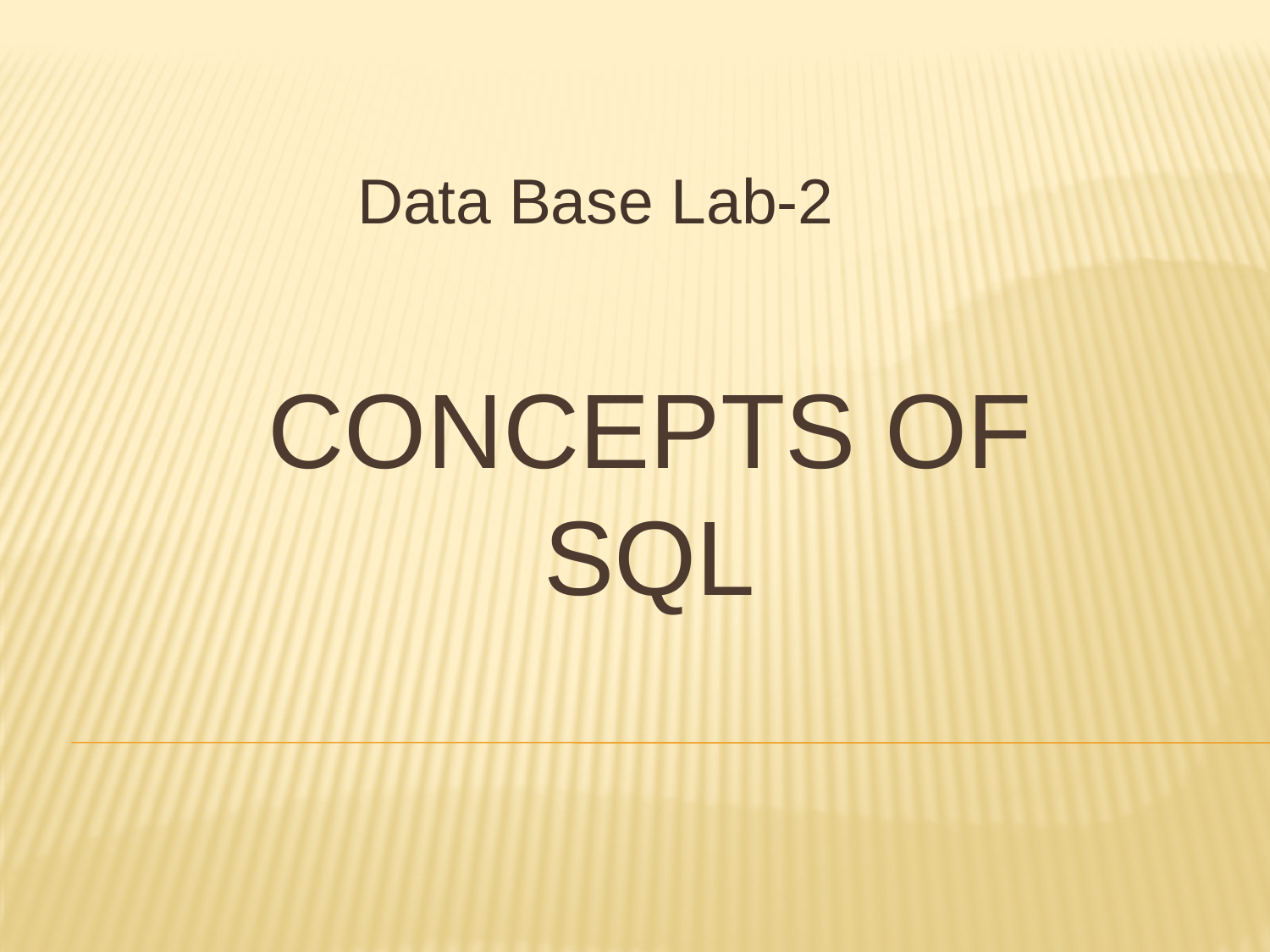

Data Base Lab-2
# Concepts of SQL